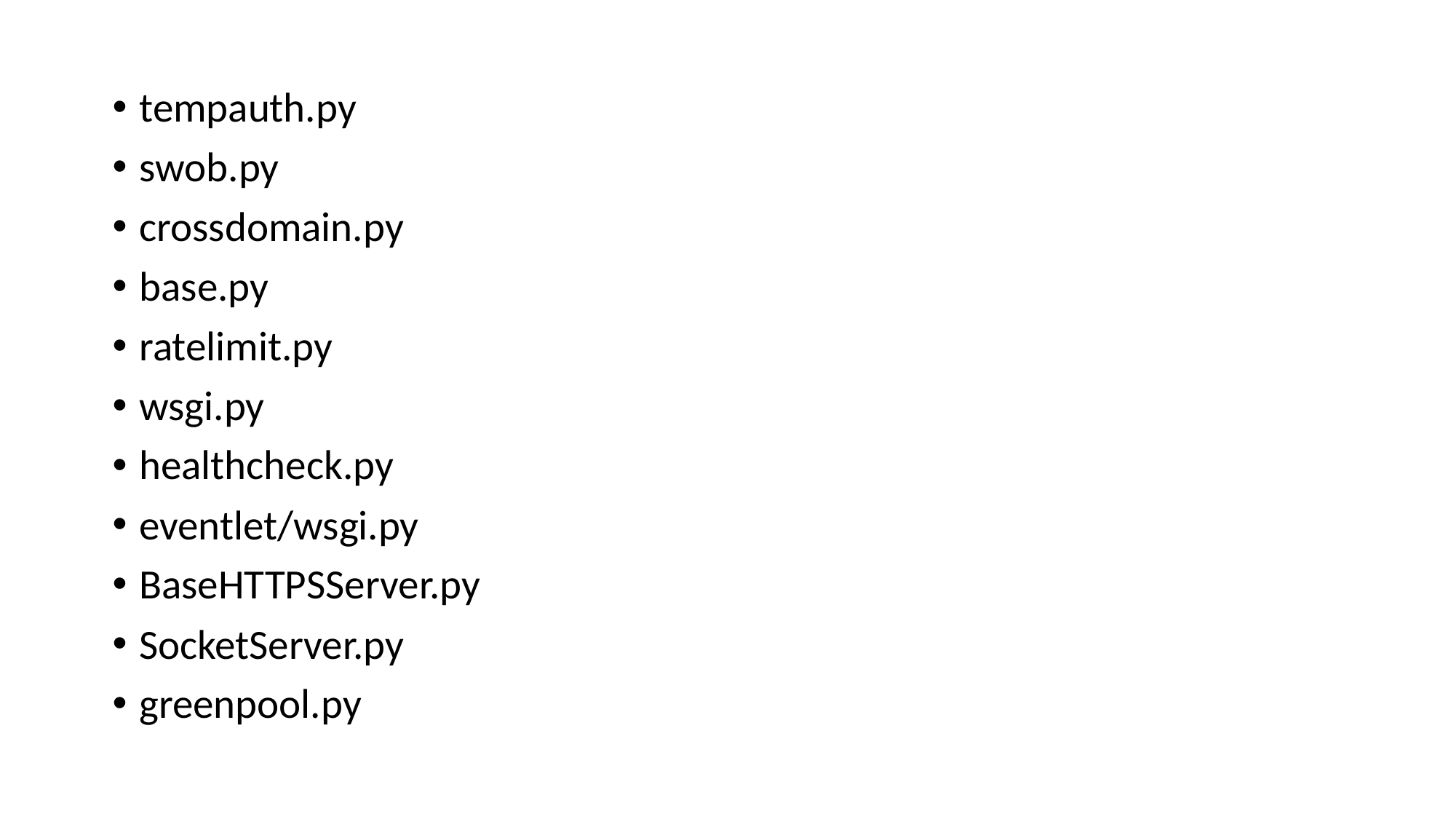

tempauth.py
swob.py
crossdomain.py
base.py
ratelimit.py
wsgi.py
healthcheck.py
eventlet/wsgi.py
BaseHTTPSServer.py
SocketServer.py
greenpool.py